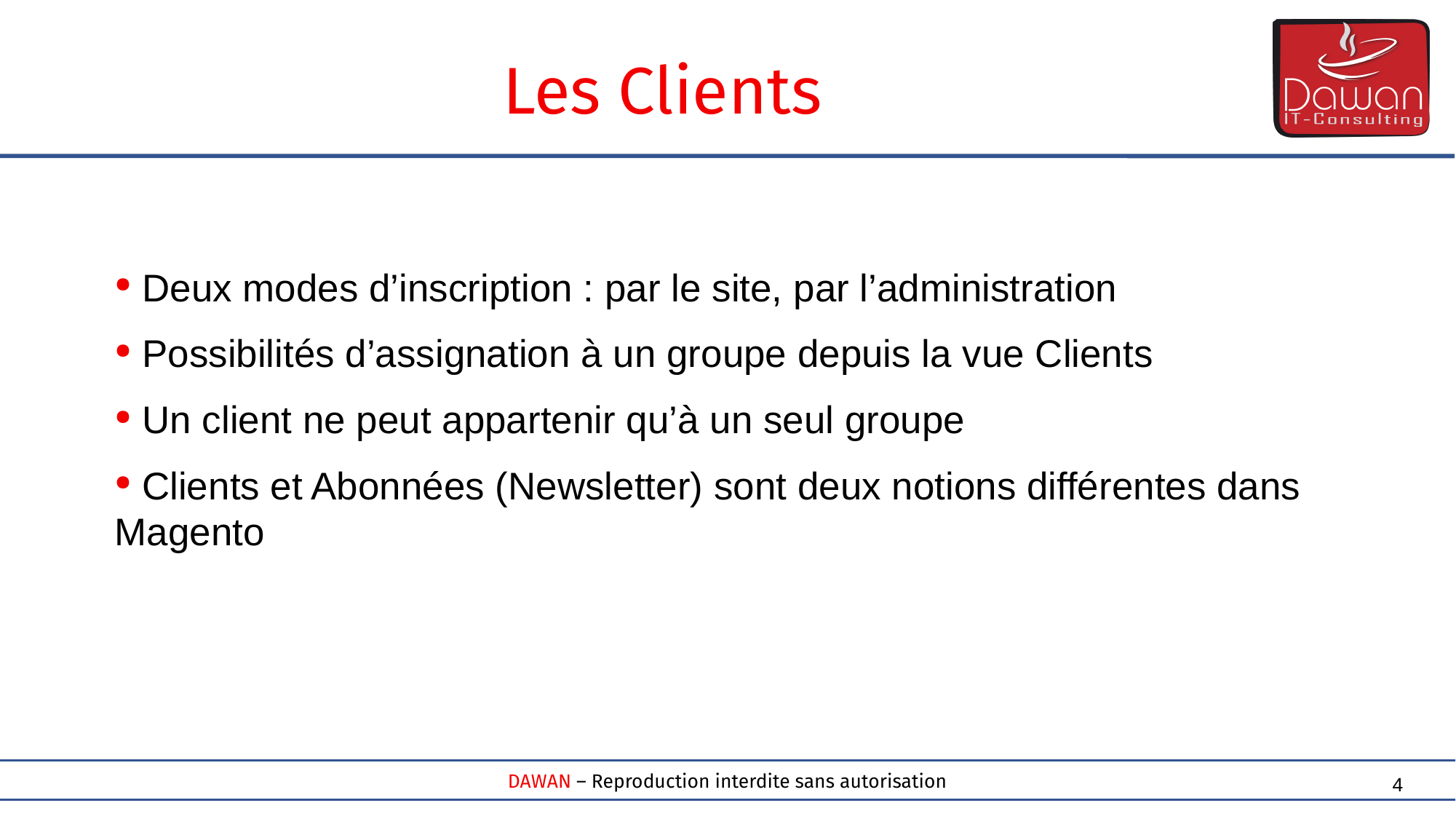

Les Clients
 Deux modes d’inscription : par le site, par l’administration
 Possibilités d’assignation à un groupe depuis la vue Clients
 Un client ne peut appartenir qu’à un seul groupe
 Clients et Abonnées (Newsletter) sont deux notions différentes dans Magento
4